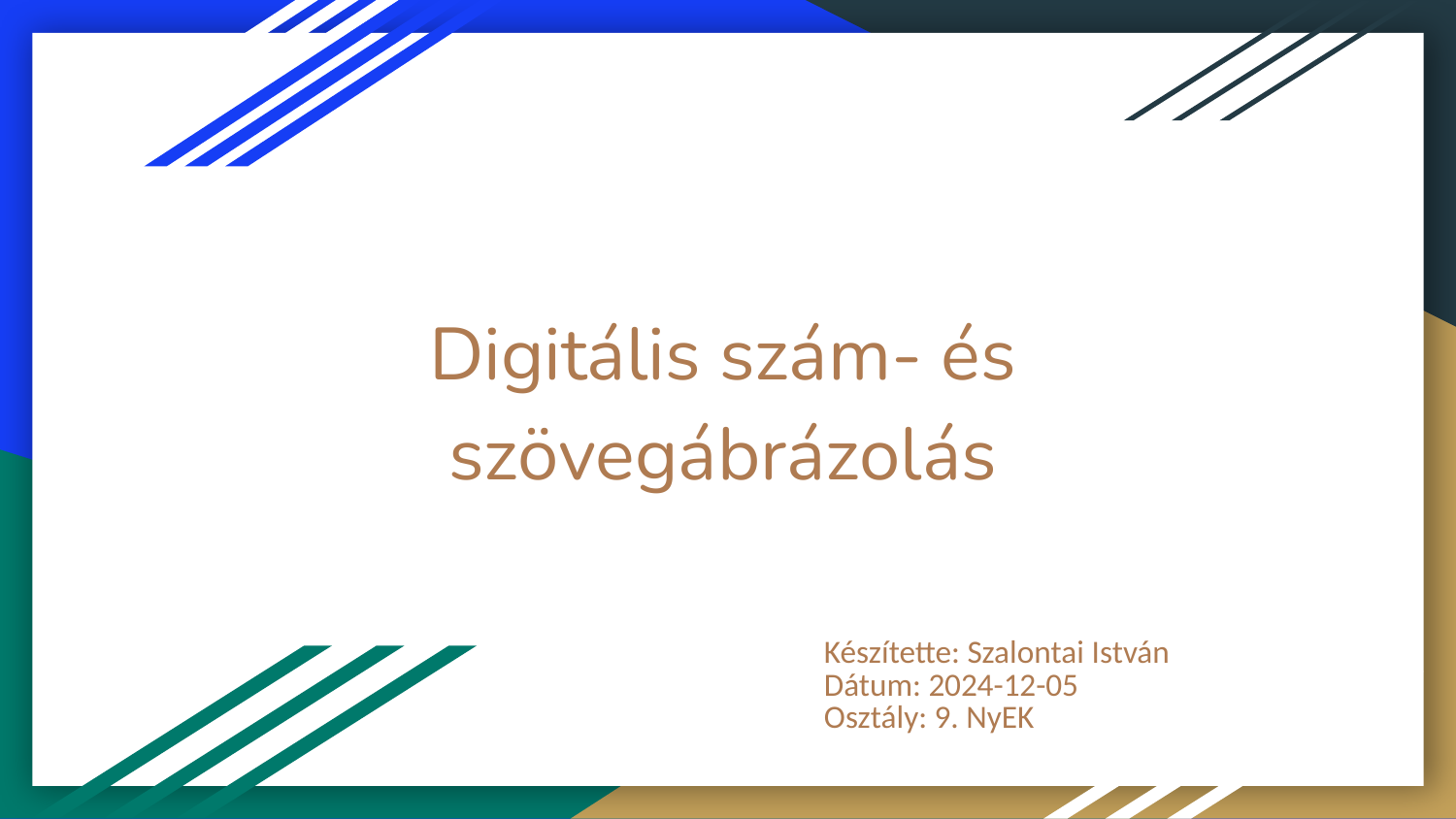

# Digitális szám- és szövegábrázolás
Készítette: Szalontai István
Dátum: 2024-12-05
Osztály: 9. NyEK